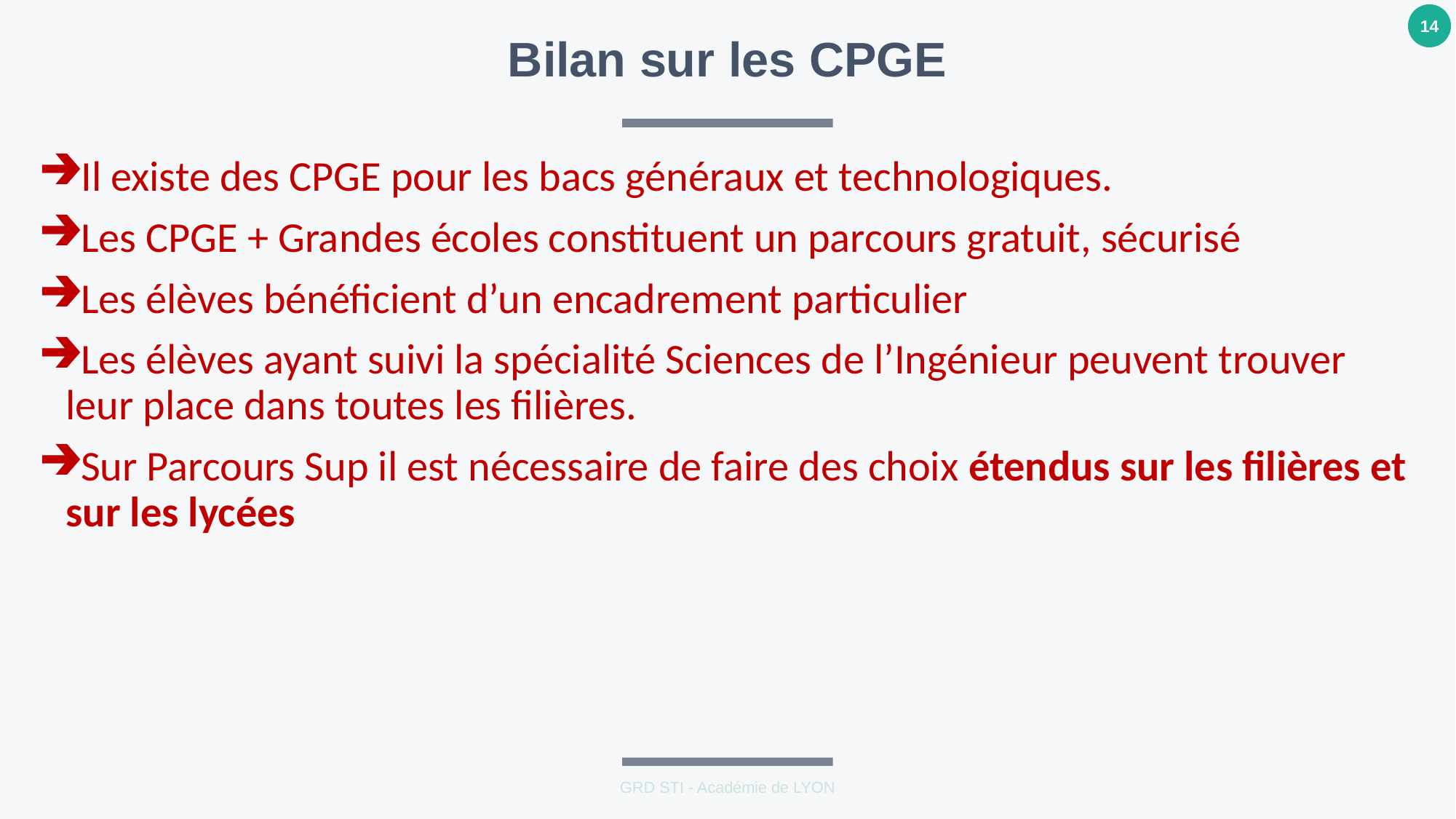

# Bilan sur les CPGE
Il existe des CPGE pour les bacs généraux et technologiques.
Les CPGE + Grandes écoles constituent un parcours gratuit, sécurisé
Les élèves bénéficient d’un encadrement particulier
Les élèves ayant suivi la spécialité Sciences de l’Ingénieur peuvent trouver leur place dans toutes les filières.
Sur Parcours Sup il est nécessaire de faire des choix étendus sur les filières et sur les lycées
GRD STI - Académie de LYON